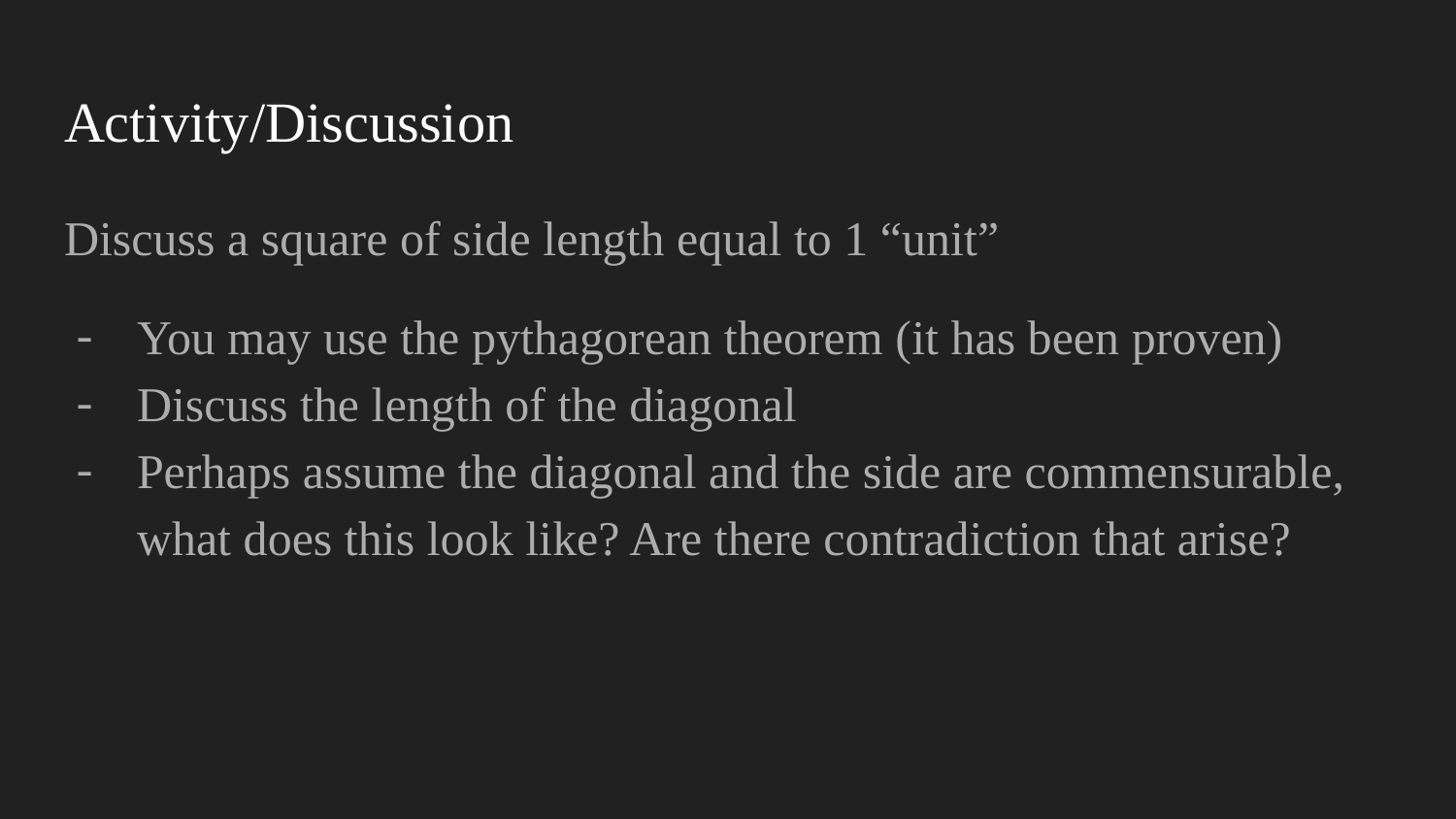

# Activity/Discussion
Discuss a square of side length equal to 1 “unit”
You may use the pythagorean theorem (it has been proven)
Discuss the length of the diagonal
Perhaps assume the diagonal and the side are commensurable, what does this look like? Are there contradiction that arise?